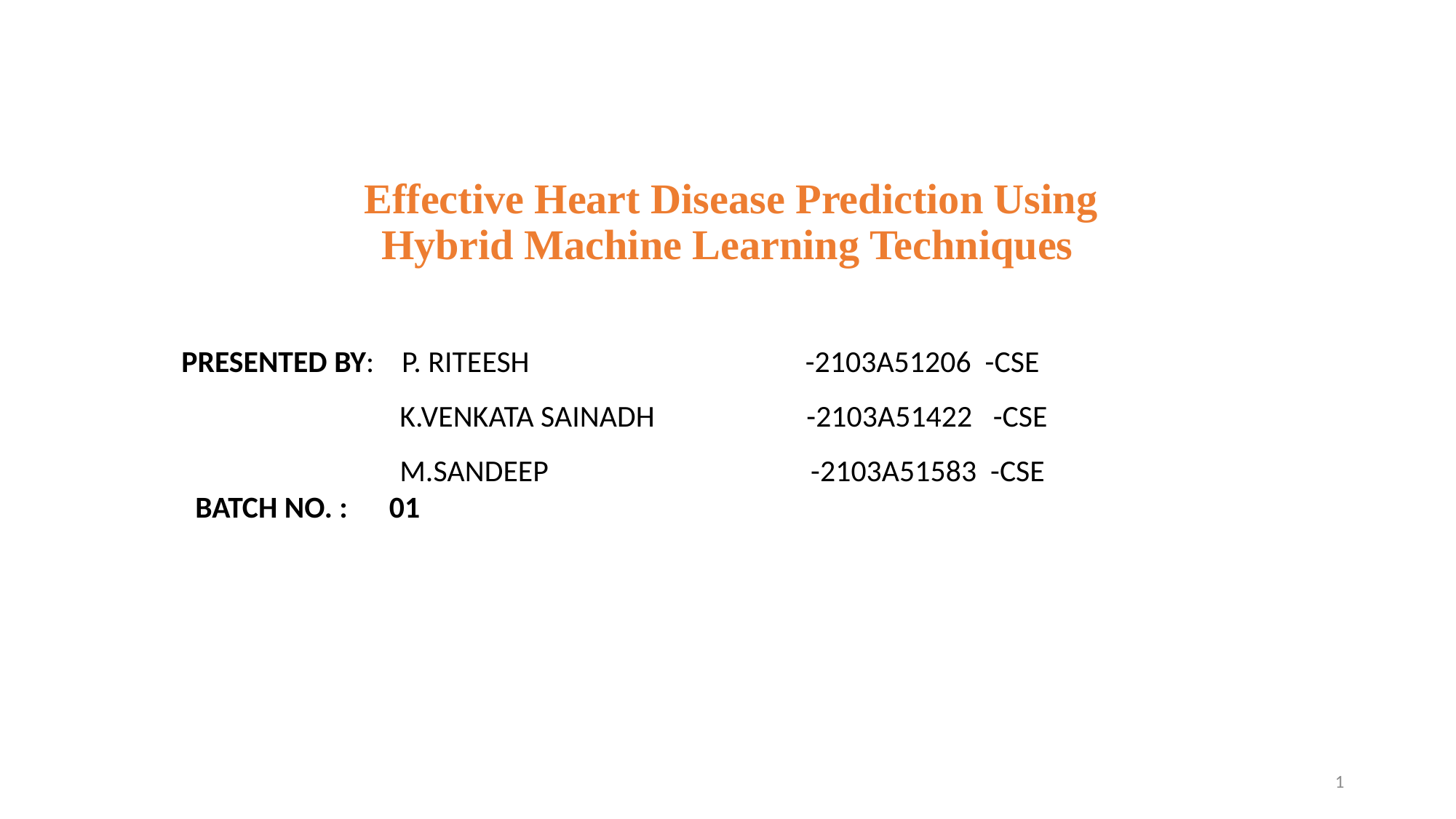

# Effective Heart Disease Prediction Using Hybrid Machine Learning Techniques
PRESENTED BY:    P. RITEESH                                        -2103A51206  -CSE
		K.VENKATA SAINADH                      -2103A51422   -CSE
		M.SANDEEP                                      -2103A51583  -CSE
  BATCH NO. :      01

1